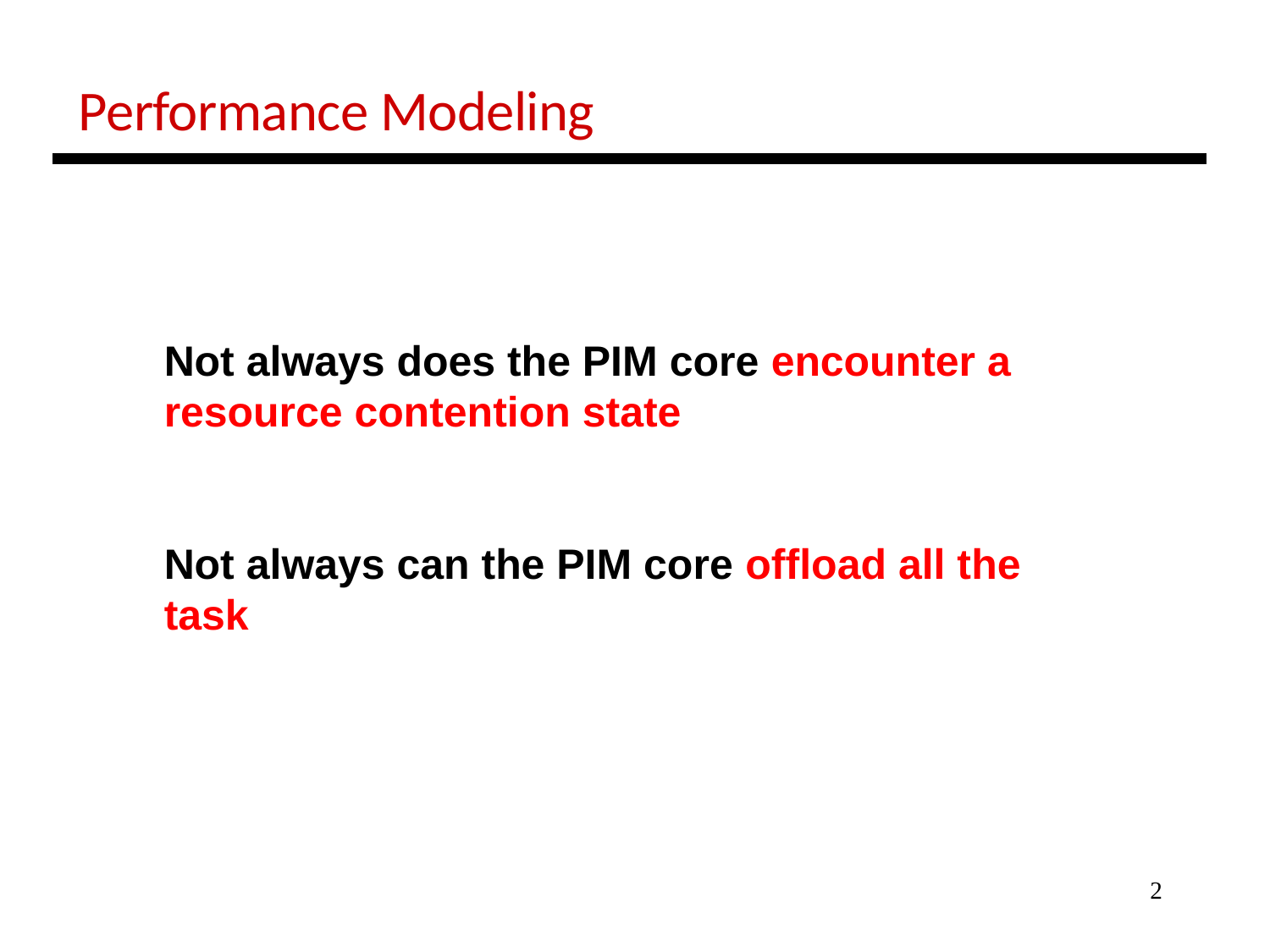

Performance Modeling

Not always does the PIM core encounter a resource contention state

Not always can the PIM core offload all the task

2